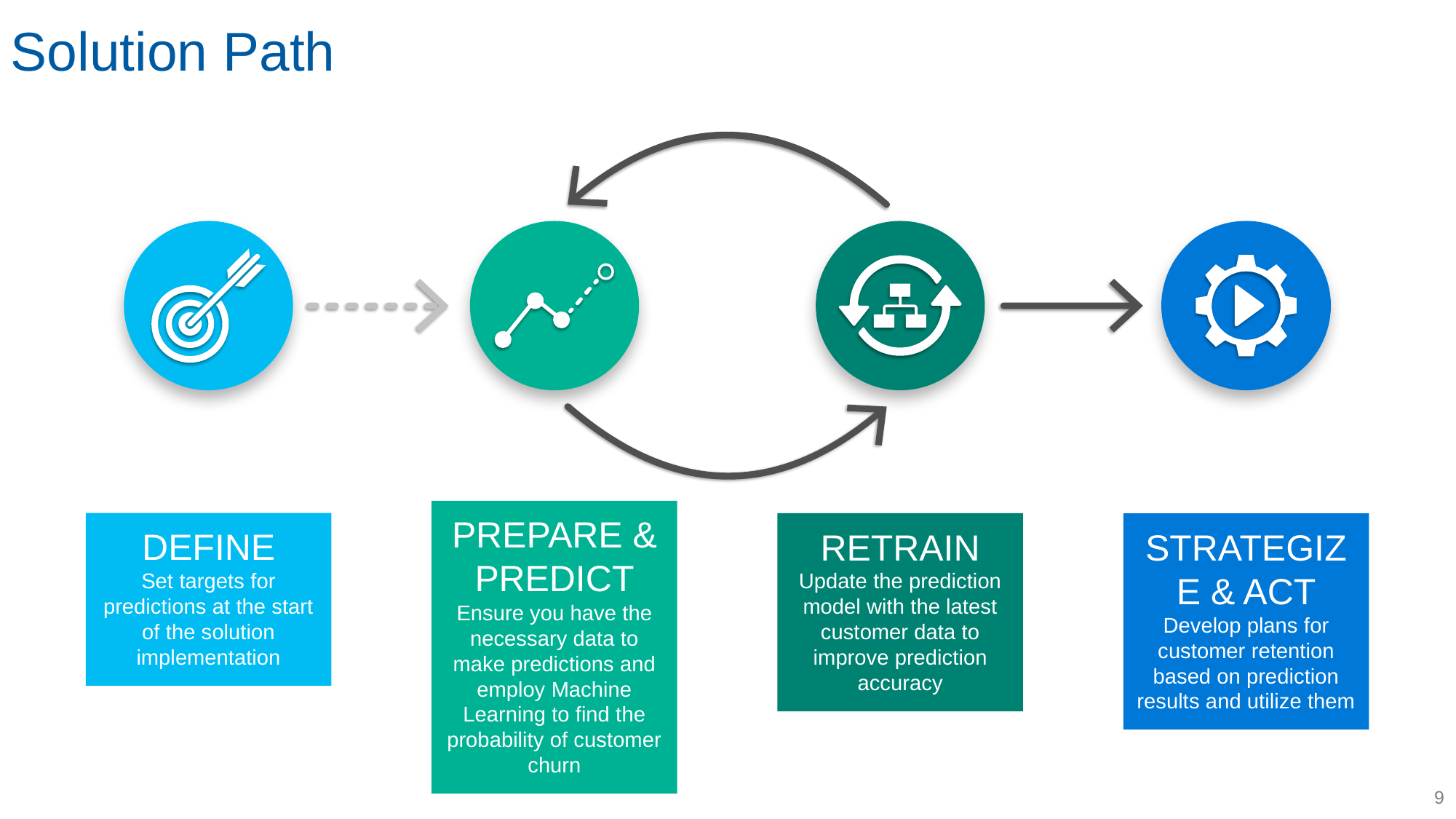

Solution Path

DEFINE
Set targets for predictions at the start of the solution implementation
PREPARE & PREDICT
Ensure you have the necessary data to make predictions and employ Machine Learning to find the probability of customer churn
RETRAIN
Update the prediction model with the latest customer data to improve prediction accuracy
STRATEGIZE & ACT
Develop plans for customer retention based on prediction results and utilize them
9